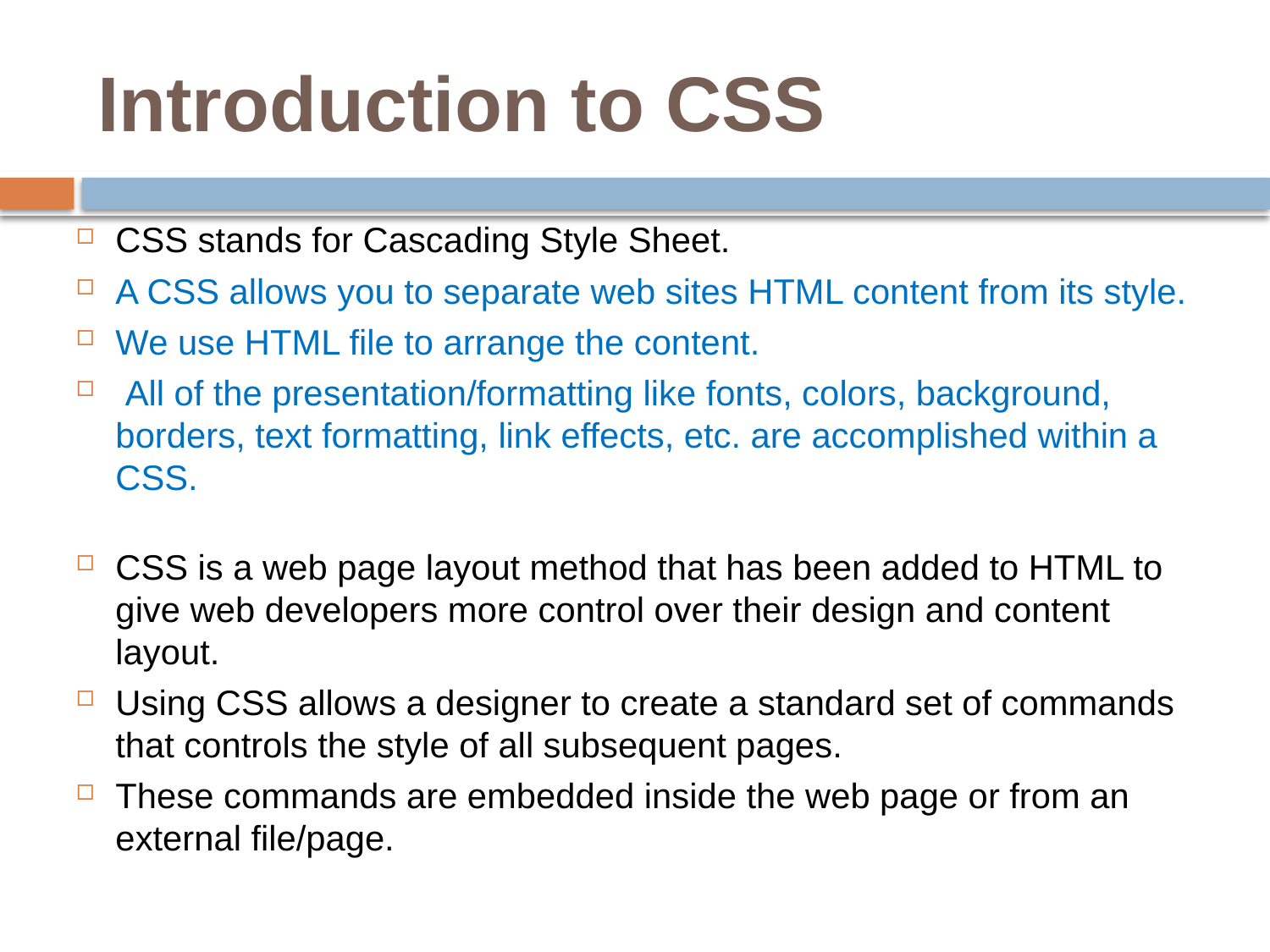

# Introduction to CSS
CSS stands for Cascading Style Sheet.
A CSS allows you to separate web sites HTML content from its style.
We use HTML file to arrange the content.
 All of the presentation/formatting like fonts, colors, background, borders, text formatting, link effects, etc. are accomplished within a CSS.

CSS is a web page layout method that has been added to HTML to give web developers more control over their design and content layout.
Using CSS allows a designer to create a standard set of commands that controls the style of all subsequent pages.
These commands are embedded inside the web page or from an external file/page.